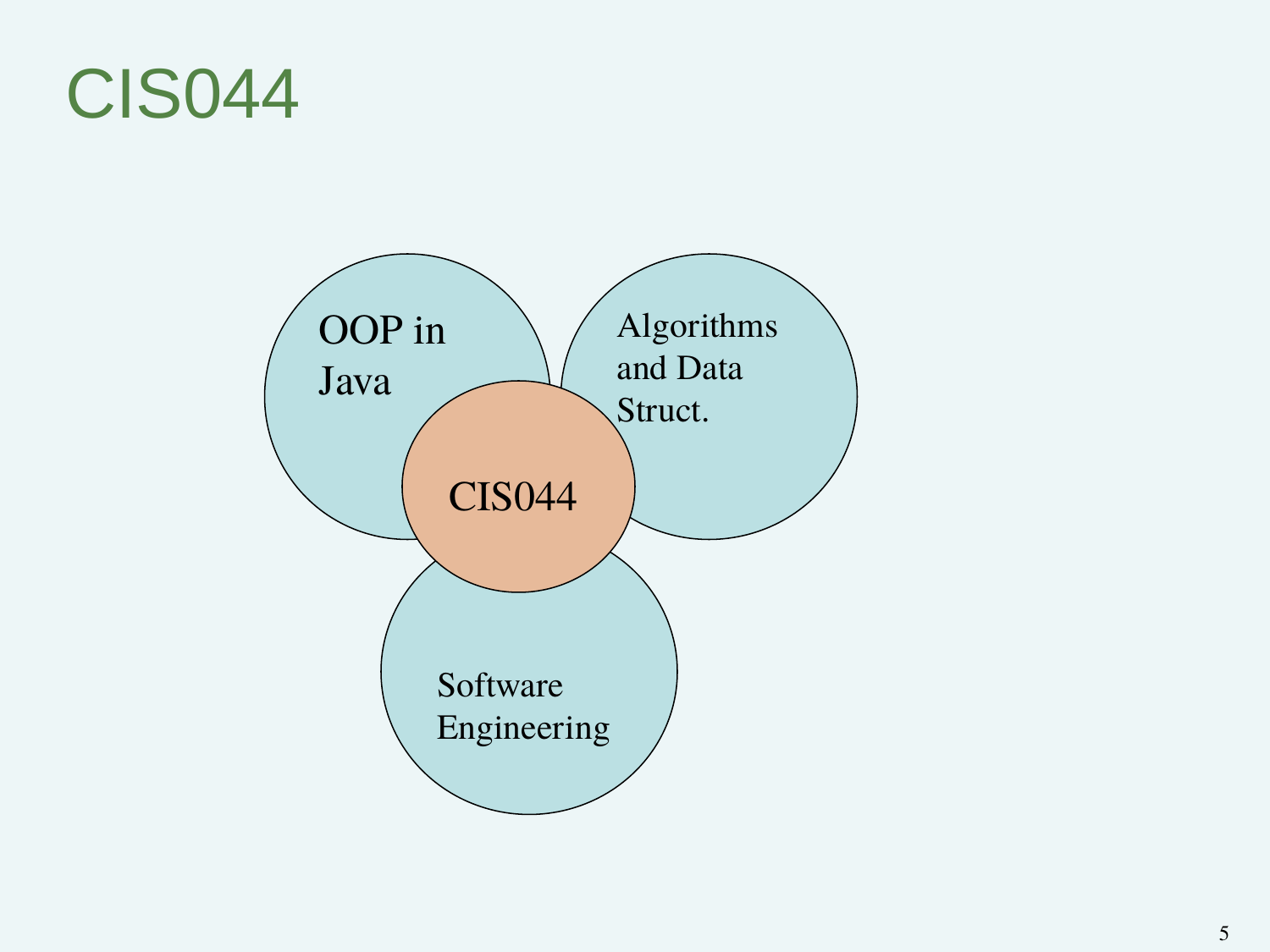

# CIS044
OOP in Java
Algorithms and Data Struct.

CIS044

Software Engineering